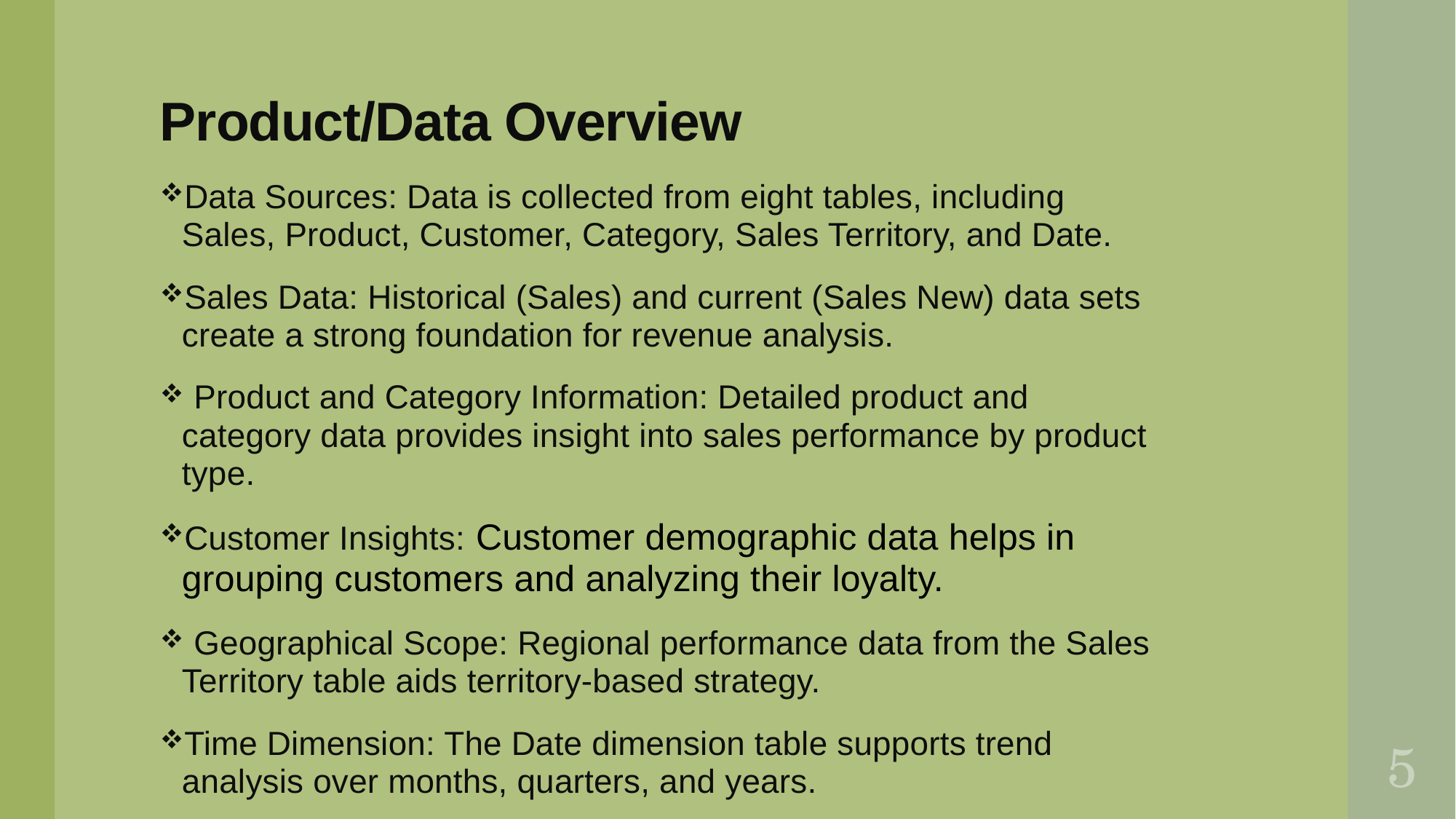

# Product/Data Overview
Data Sources: Data is collected from eight tables, including Sales, Product, Customer, Category, Sales Territory, and Date.
Sales Data: Historical (Sales) and current (Sales New) data sets create a strong foundation for revenue analysis.
 Product and Category Information: Detailed product and category data provides insight into sales performance by product type.
Customer Insights: Customer demographic data helps in grouping customers and analyzing their loyalty.
 Geographical Scope: Regional performance data from the Sales Territory table aids territory-based strategy.
Time Dimension: The Date dimension table supports trend analysis over months, quarters, and years.
5